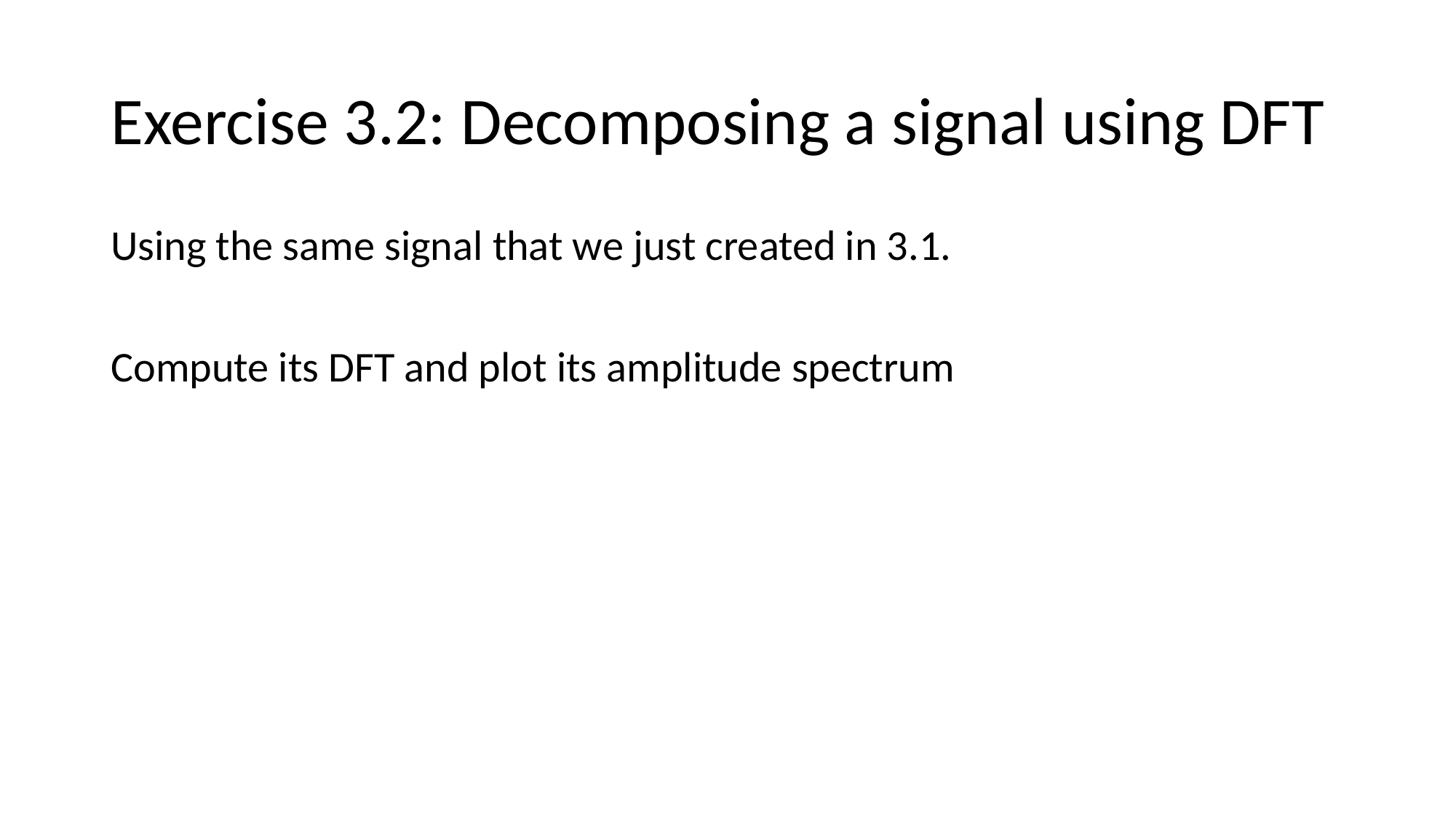

# Exercise 3.2: Decomposing a signal using DFT
Using the same signal that we just created in 3.1.

Compute its DFT and plot its amplitude spectrum